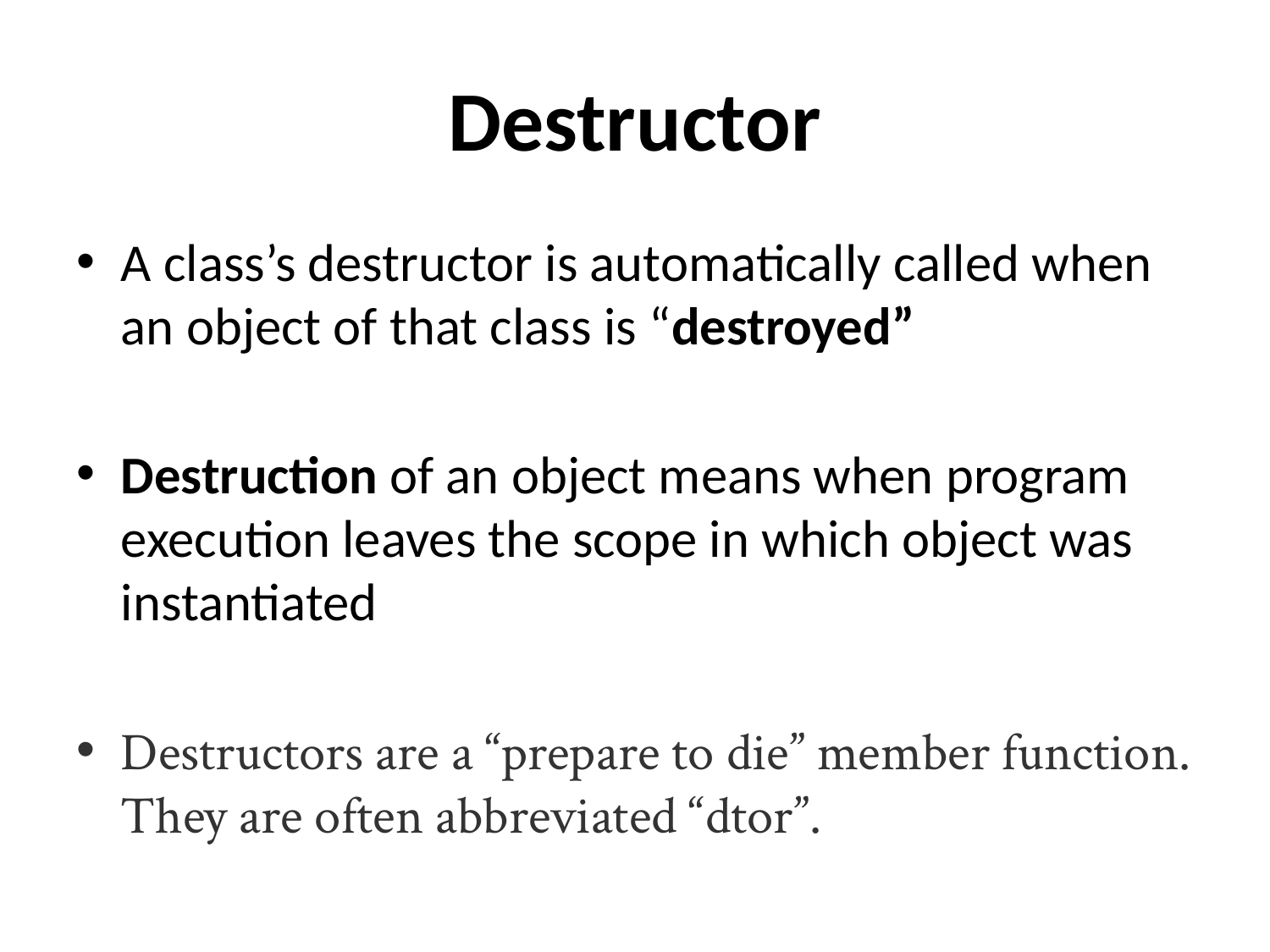

# Destructor
A class’s destructor is automatically called when an object of that class is “destroyed”

Destruction of an object means when program execution leaves the scope in which object was instantiated

Destructors are a “prepare to die” member function. They are often abbreviated “dtor”.